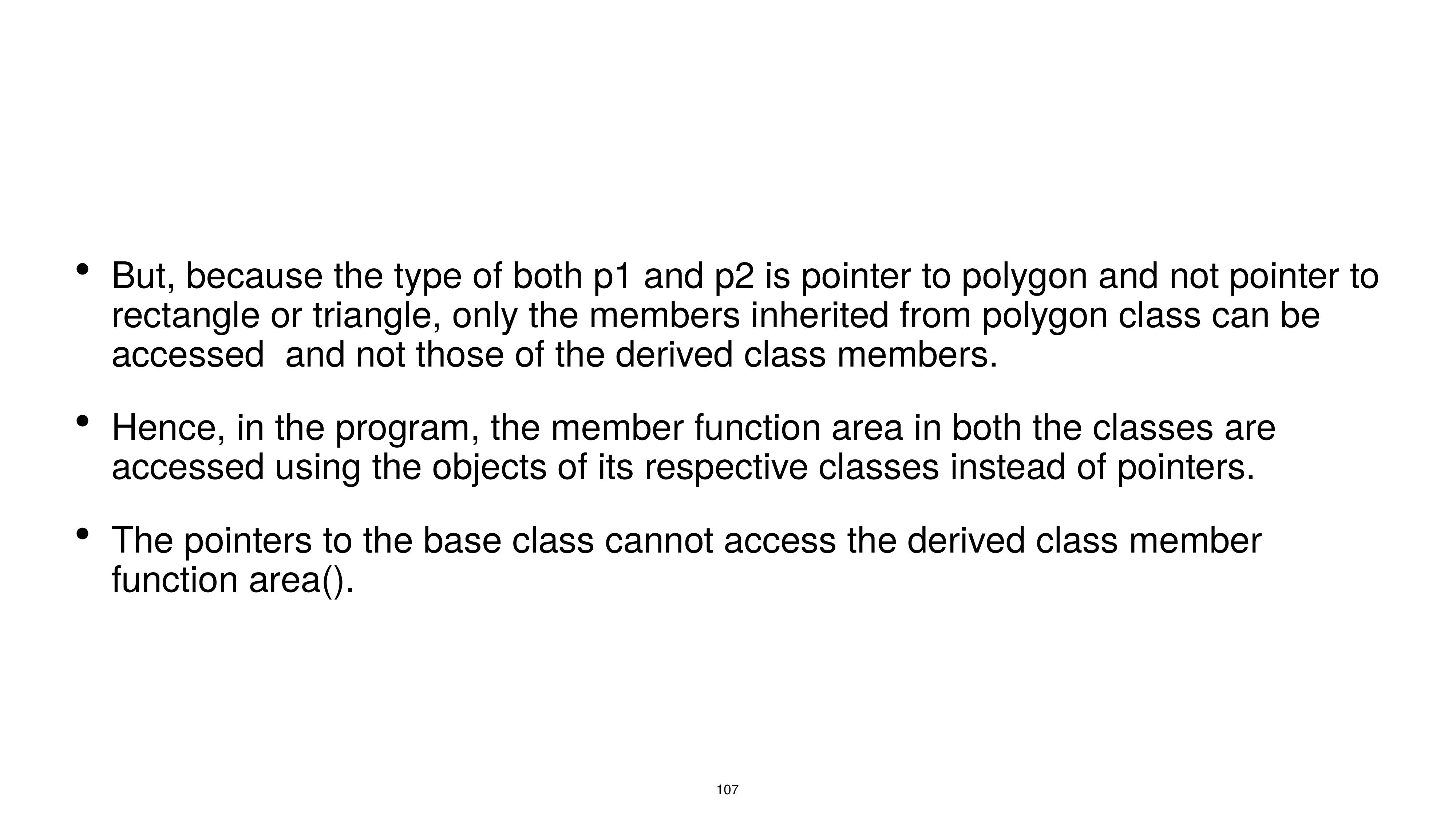

#

But, because the type of both p1 and p2 is pointer to polygon and not pointer to rectangle or triangle, only the members inherited from polygon class can be accessed  and not those of the derived class members.
Hence, in the program, the member function area in both the classes are accessed using the objects of its respective classes instead of pointers.
The pointers to the base class cannot access the derived class member function area().
107